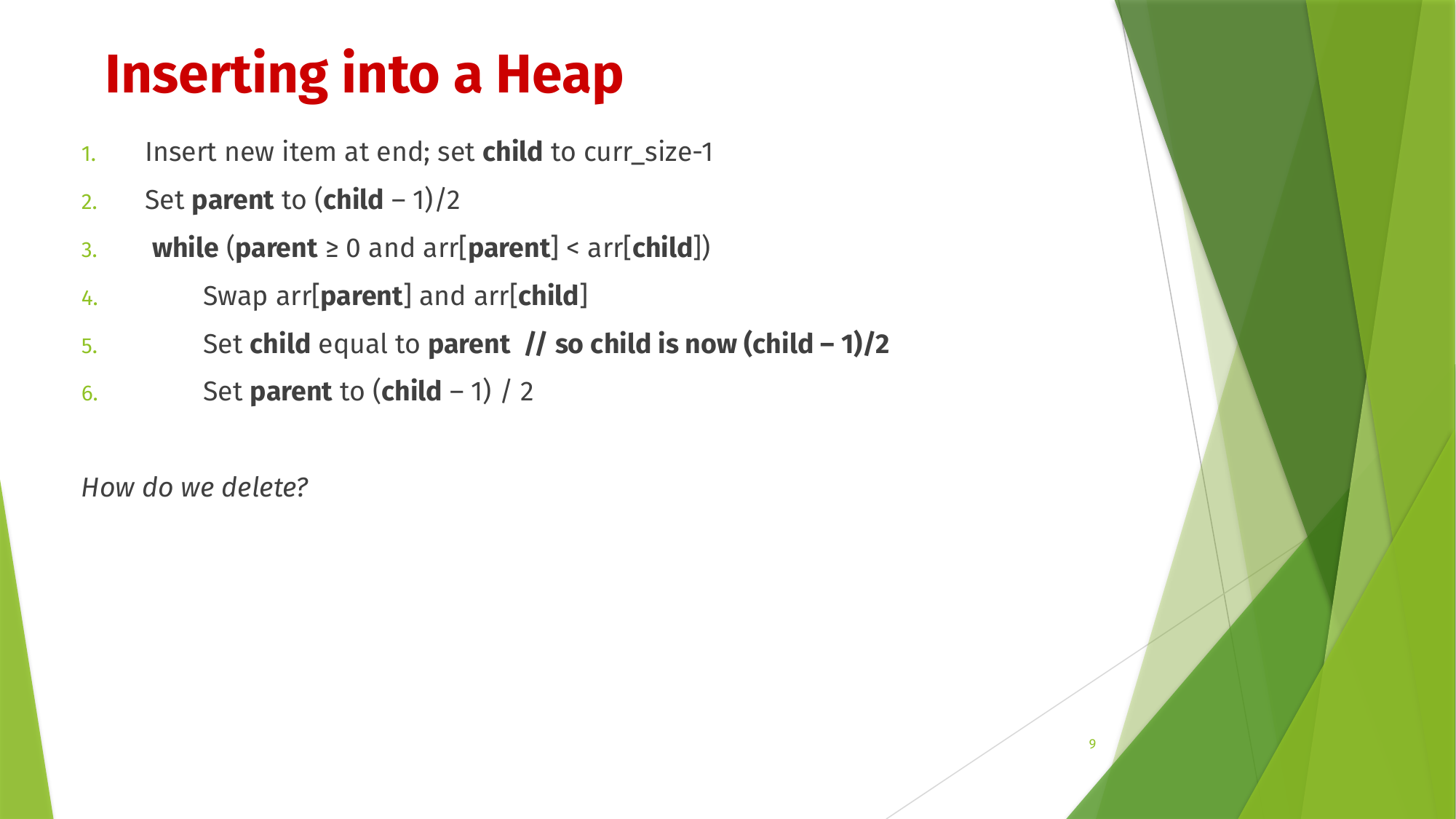

# Inserting into a Heap
Insert new item at end; set child to curr_size-1
Set parent to (child – 1)/2
 while (parent ≥ 0 and arr[parent] < arr[child])
        Swap arr[parent] and arr[child]
        Set child equal to parent  // so child is now (child – 1)/2
        Set parent to (child – 1) / 2

How do we delete?
9